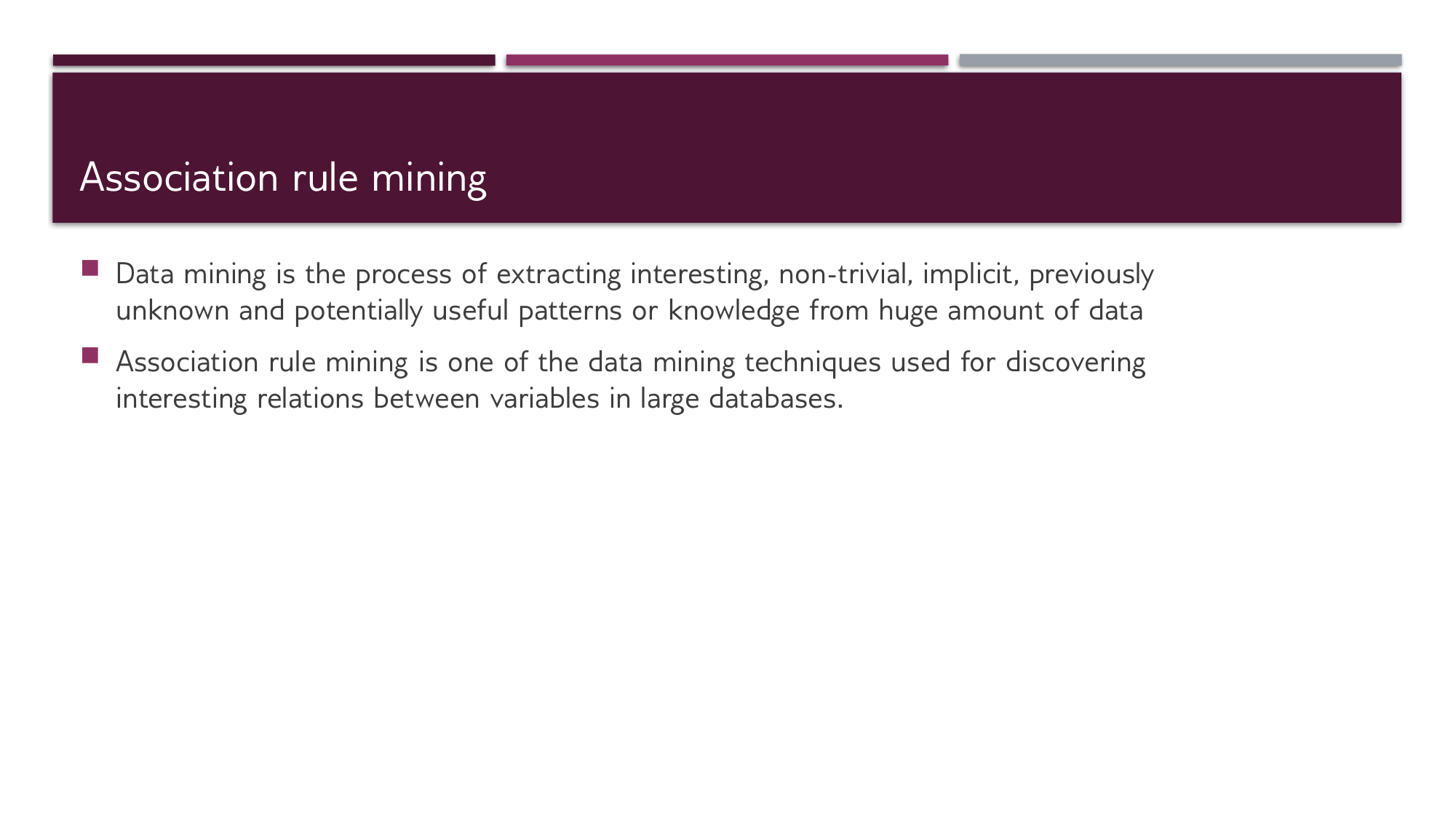

# Association rule mining
Data mining is the process of extracting interesting, non-trivial, implicit, previously unknown and potentially useful patterns or knowledge from huge amount of data
Association rule mining is one of the data mining techniques used for discovering interesting relations between variables in large databases.